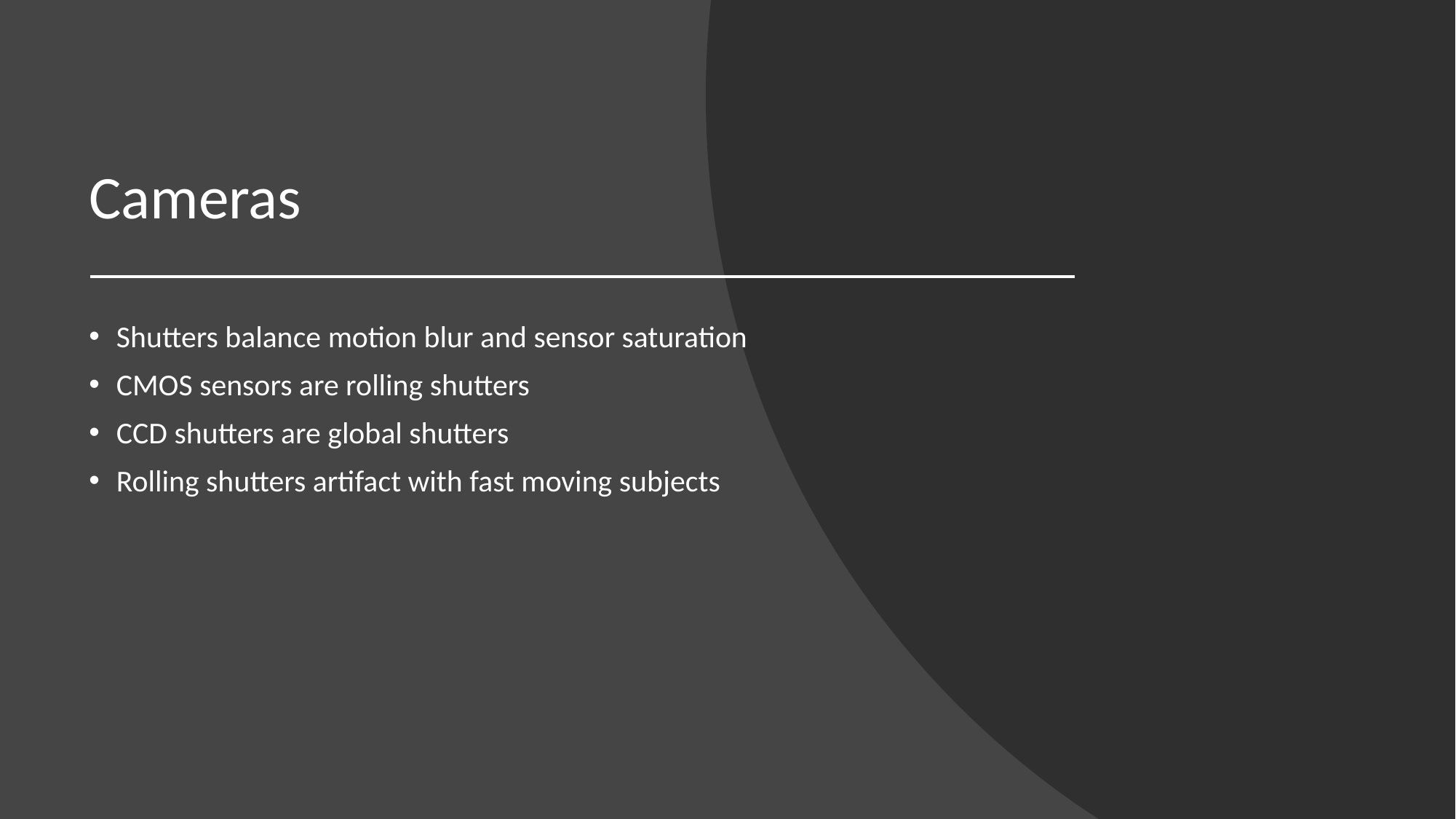

# Cameras
Shutters balance motion blur and sensor saturation
CMOS sensors are rolling shutters
CCD shutters are global shutters
Rolling shutters artifact with fast moving subjects